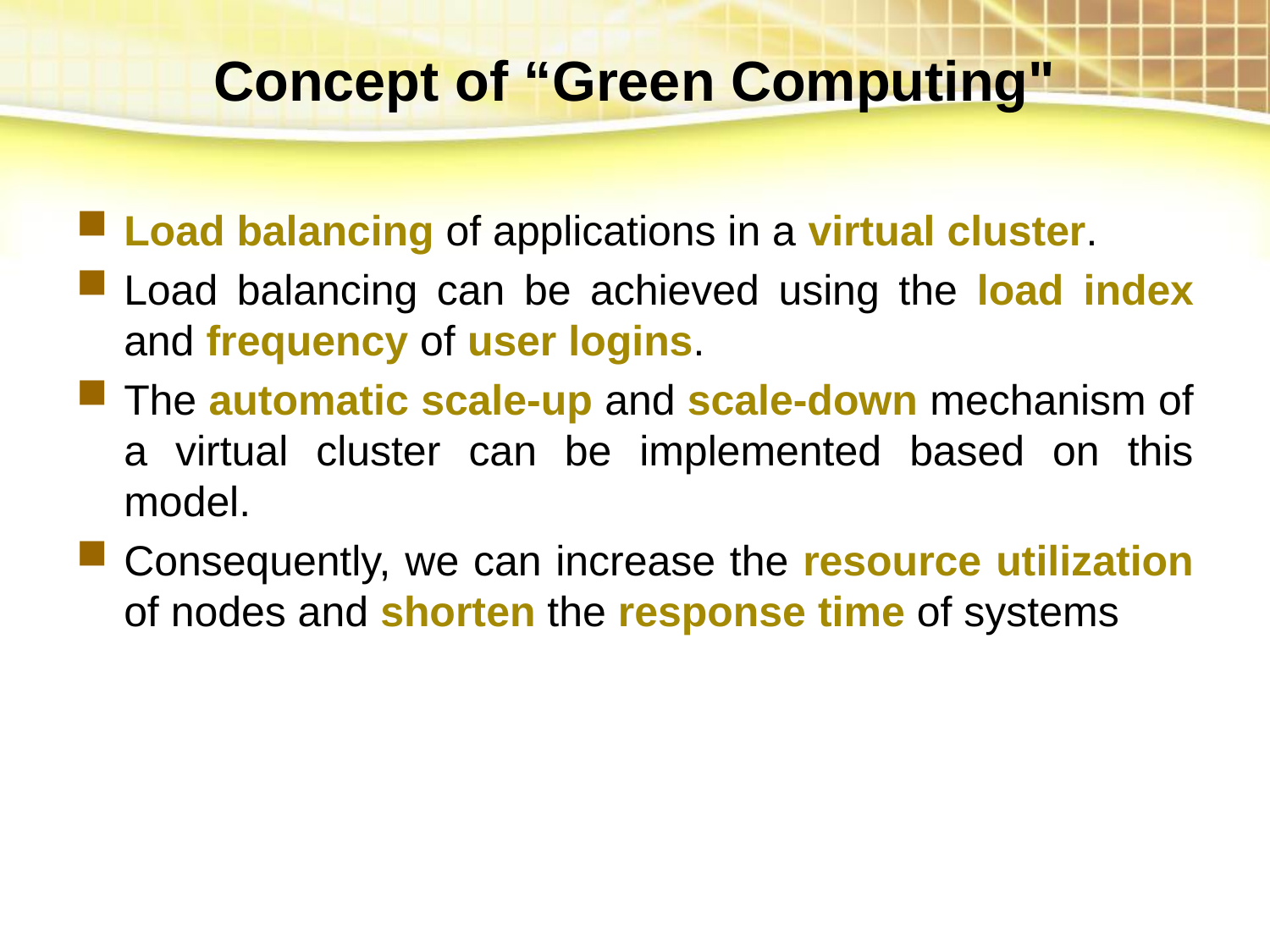

# Concept of “Green Computing"
Load balancing of applications in a virtual cluster.
Load balancing can be achieved using the load index and frequency of user logins.
The automatic scale-up and scale-down mechanism of a virtual cluster can be implemented based on this model.
Consequently, we can increase the resource utilization of nodes and shorten the response time of systems